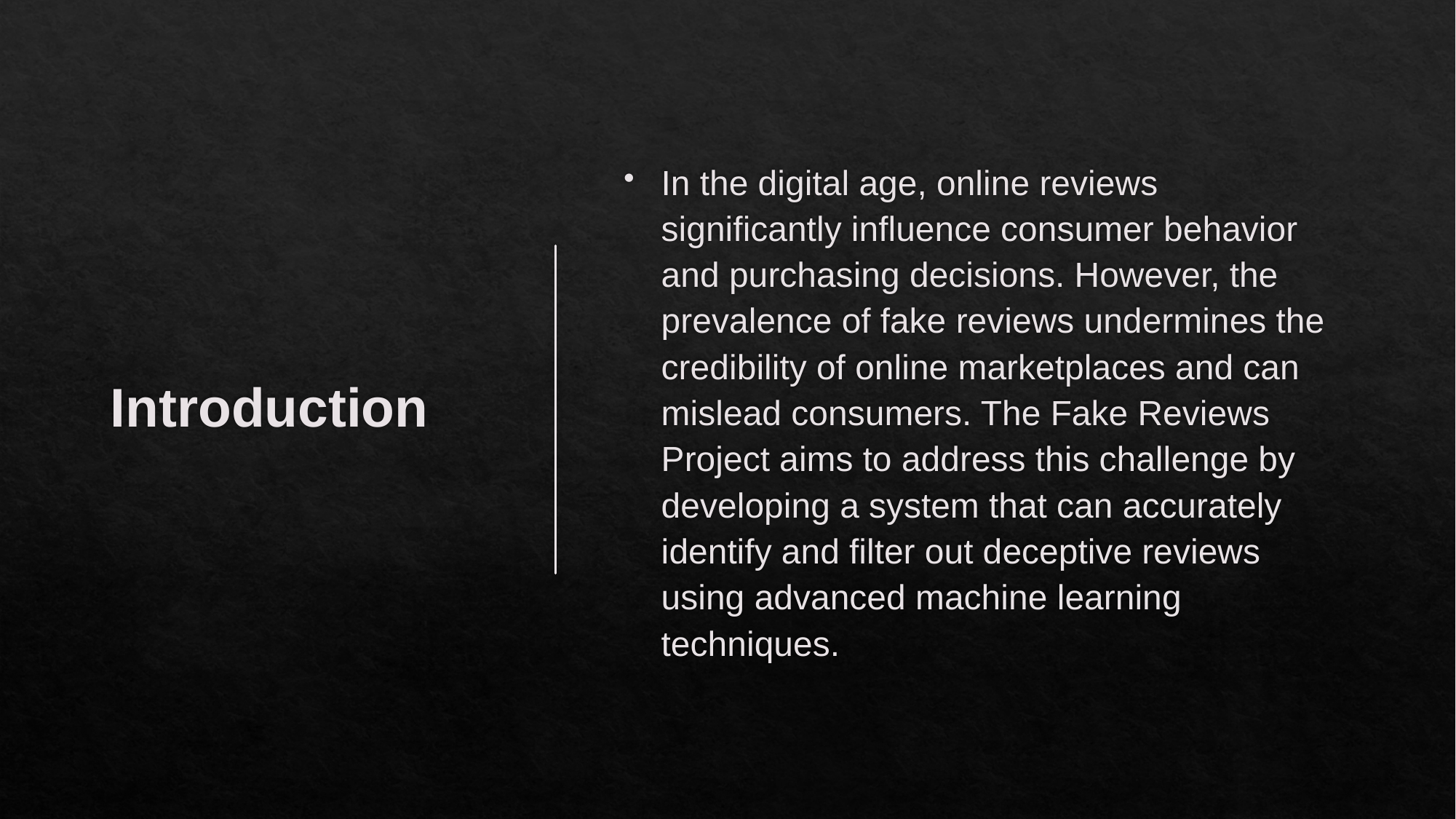

# Introduction
In the digital age, online reviews significantly influence consumer behavior and purchasing decisions. However, the prevalence of fake reviews undermines the credibility of online marketplaces and can mislead consumers. The Fake Reviews Project aims to address this challenge by developing a system that can accurately identify and filter out deceptive reviews using advanced machine learning techniques.